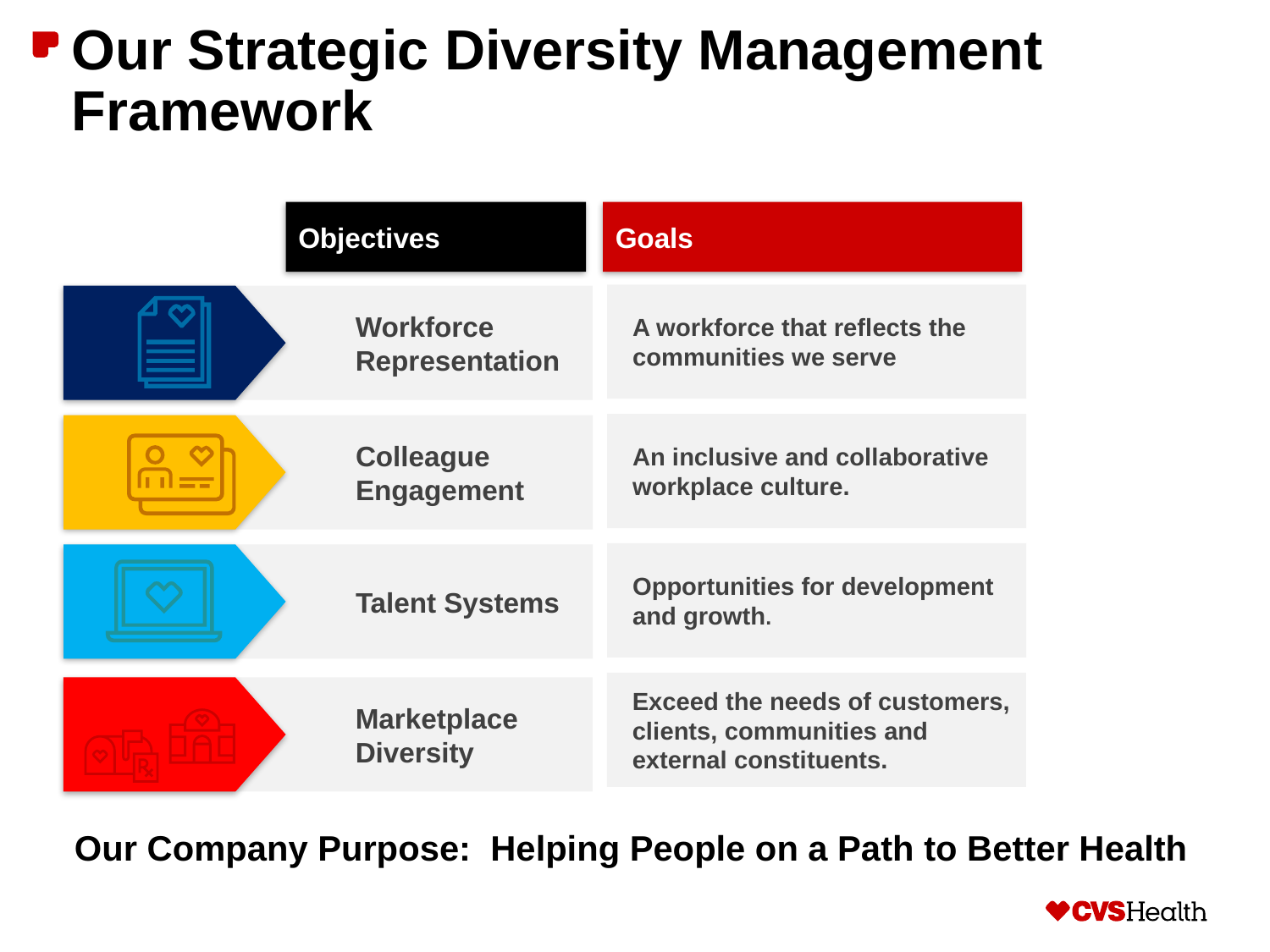

# Our Strategic Diversity Management Framework
Objectives
Goals
A workforce that reflects the communities we serve
Workforce Representation

An inclusive and collaborative  workplace culture.
Colleague Engagement

Opportunities for development   and growth.
Talent Systems

Exceed the needs of customers, clients, communities and external constituents.
Marketplace Diversity

Our Company Purpose:  Helping People on a Path to Better Health